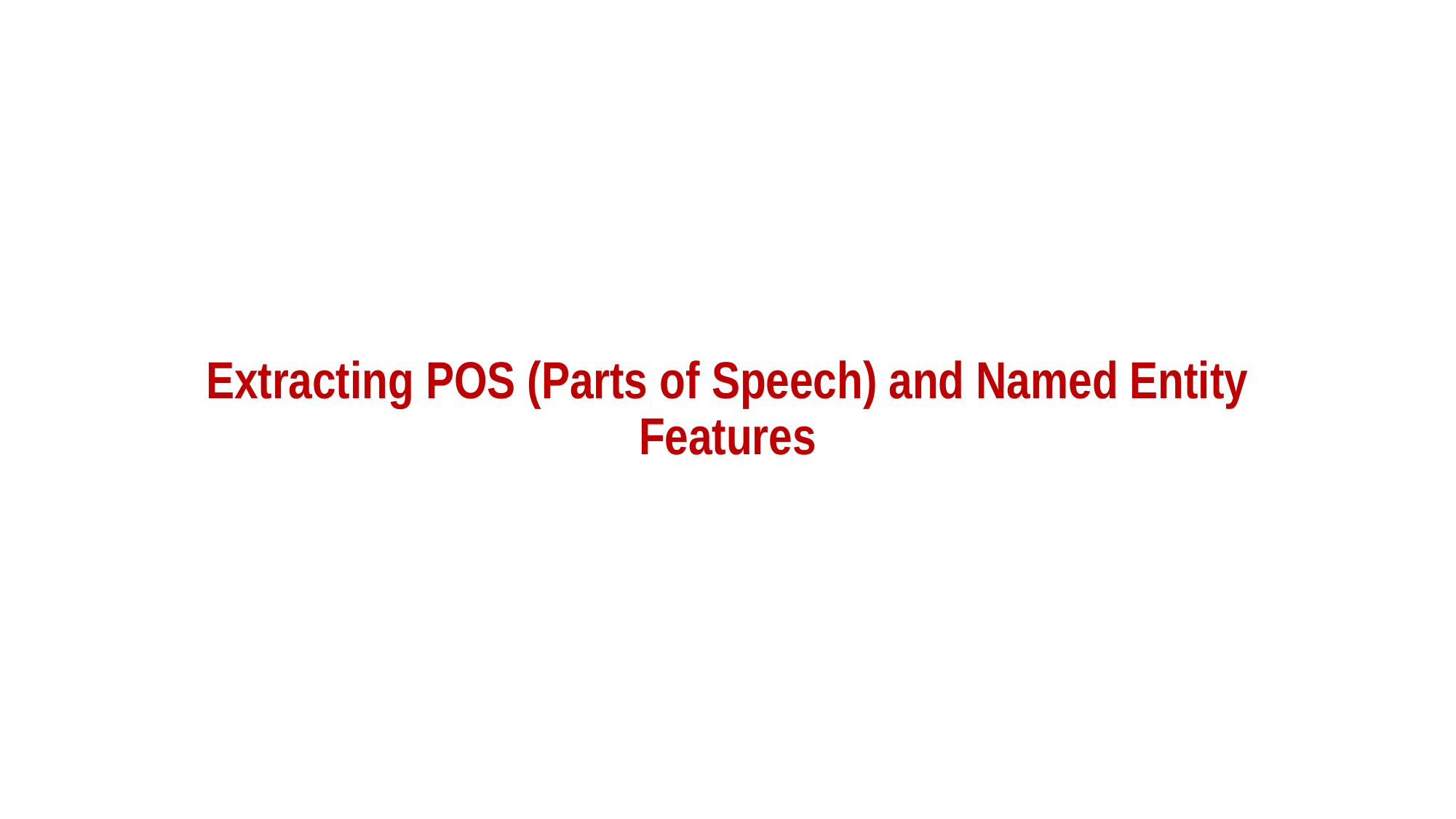

# Extracting POS (Parts of Speech) and Named Entity Features